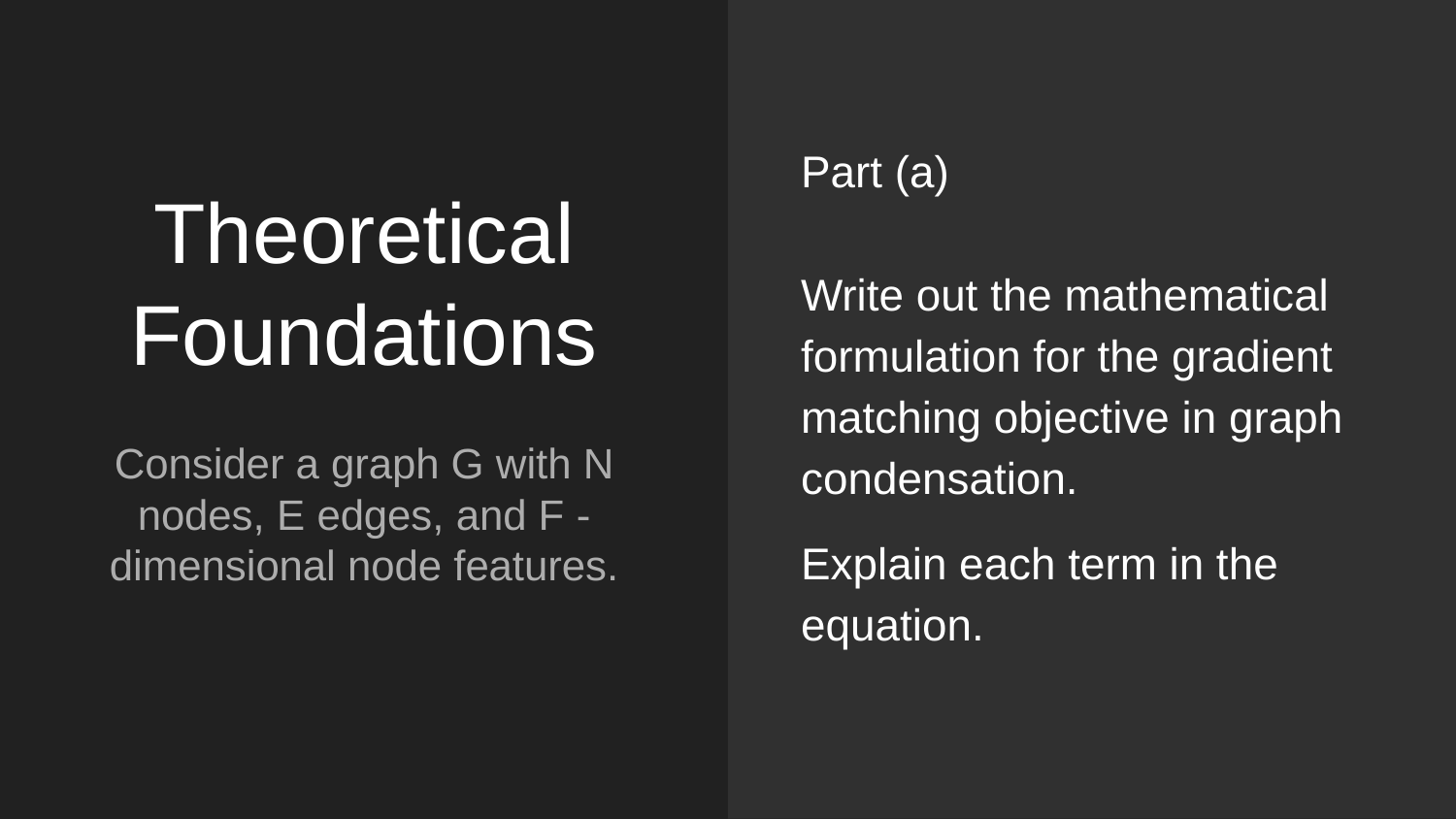

Part (a)
Write out the mathematical formulation for the gradient matching objective in graph condensation.
Explain each term in the equation.

# Theoretical Foundations
Consider a graph G with N nodes, E edges, and F -dimensional node features.